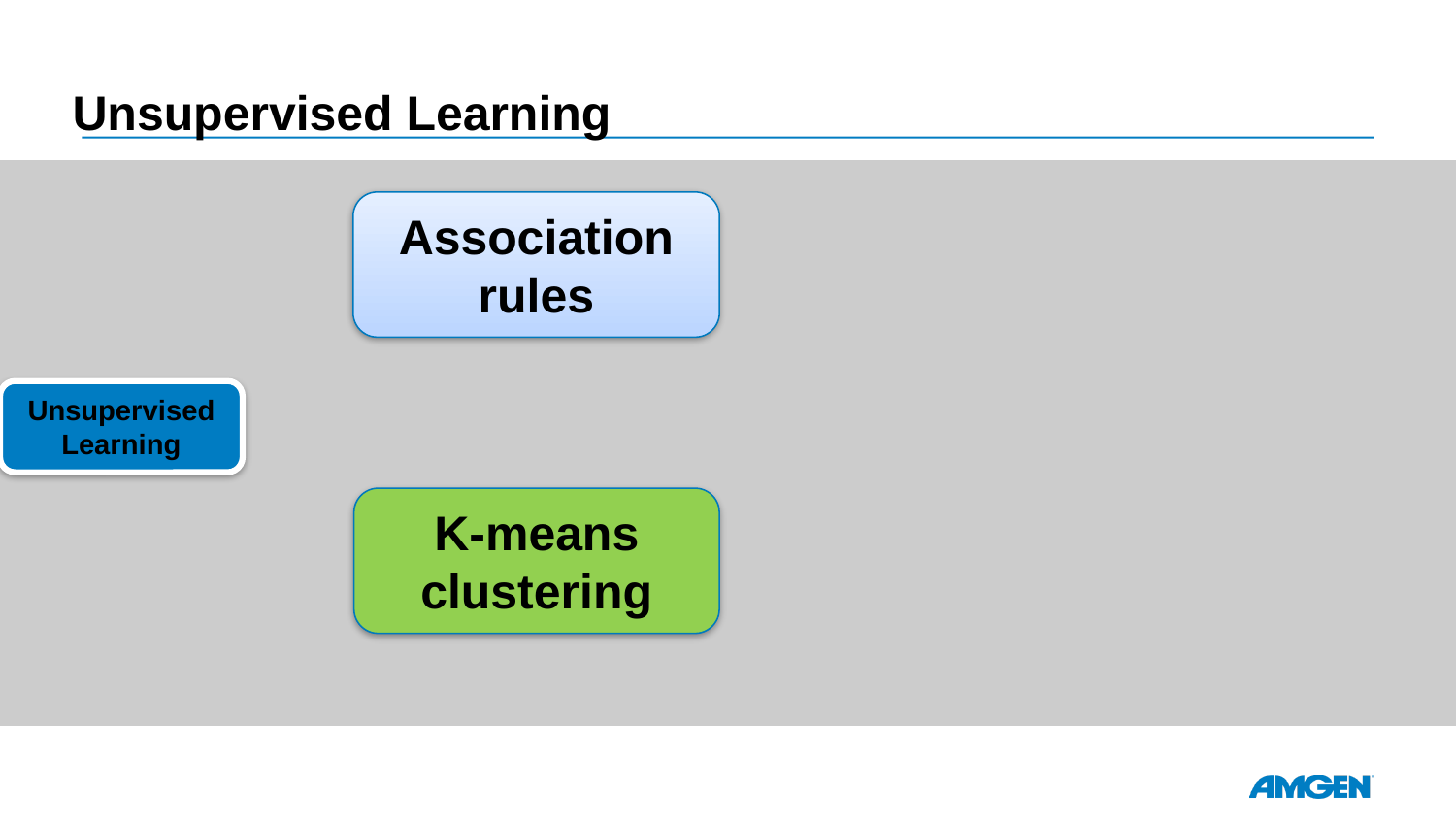

# Unsupervised Learning
Association rules
Unsupervised Learning
K-means clustering